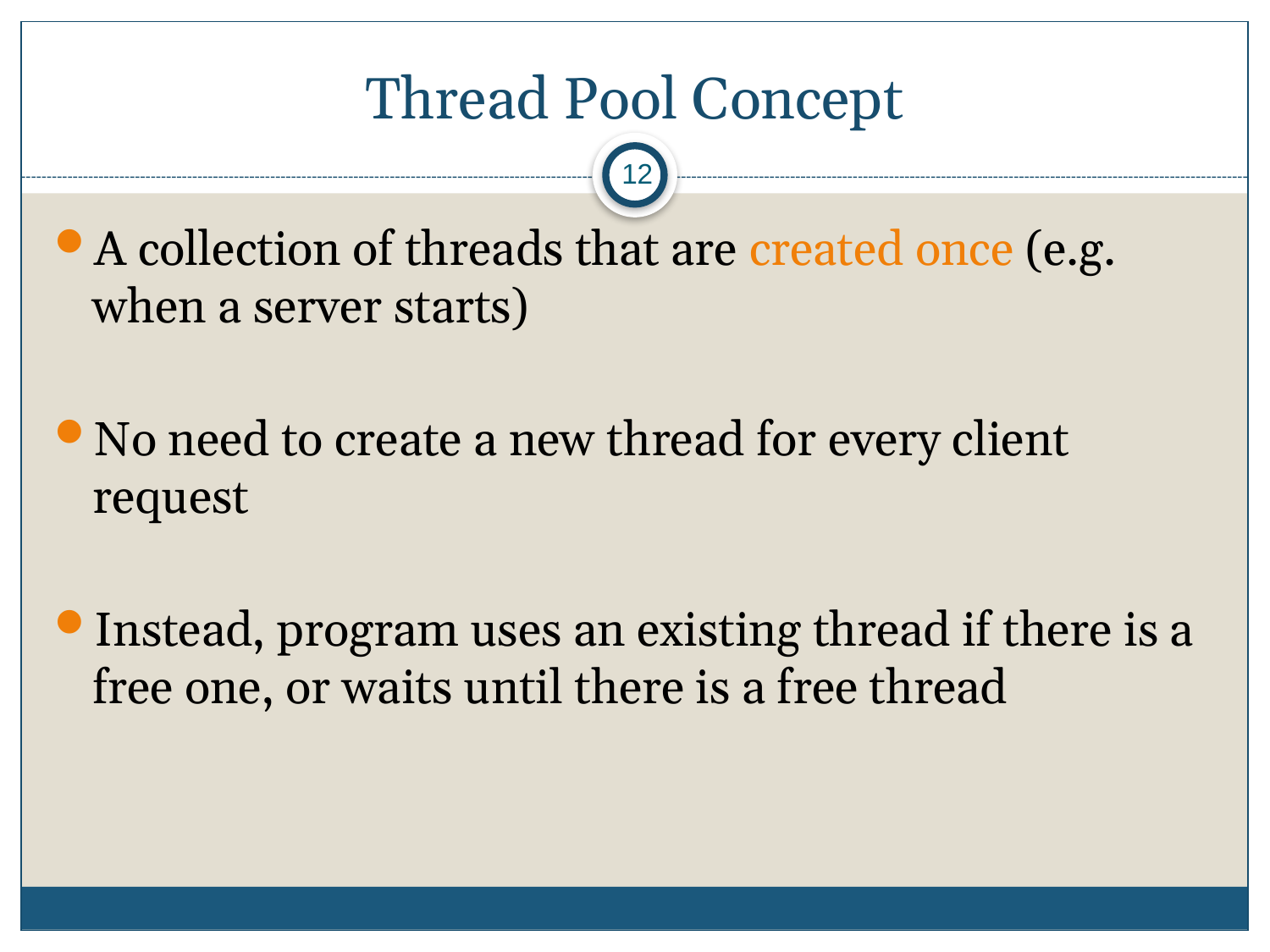

# Thread Pool Concept
12
A collection of threads that are created once (e.g. when a server starts)

No need to create a new thread for every client request

Instead, program uses an existing thread if there is a free one, or waits until there is a free thread